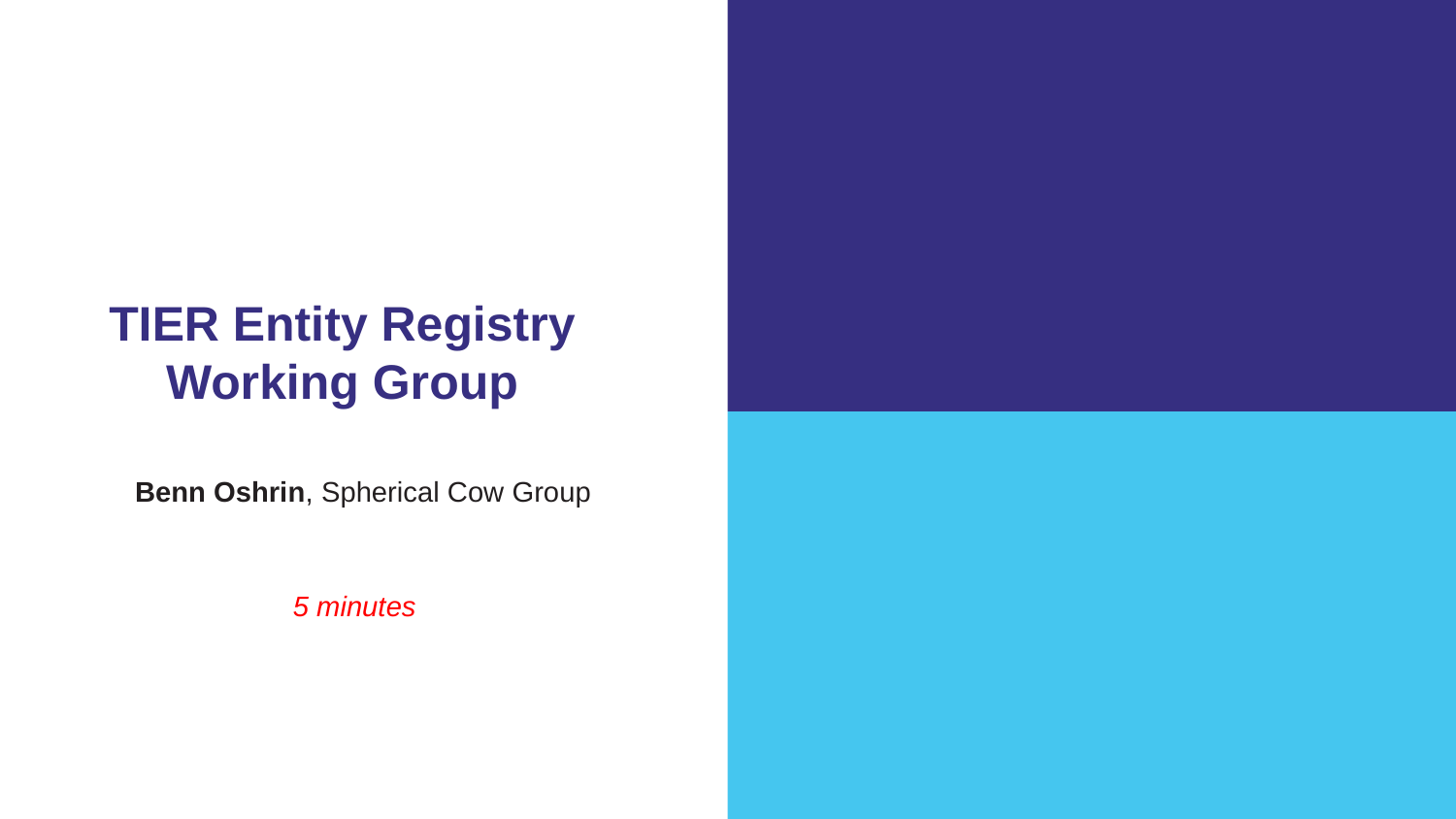

TIER Entity Registry Working Group

Benn Oshrin, Spherical Cow Group

5 minutes